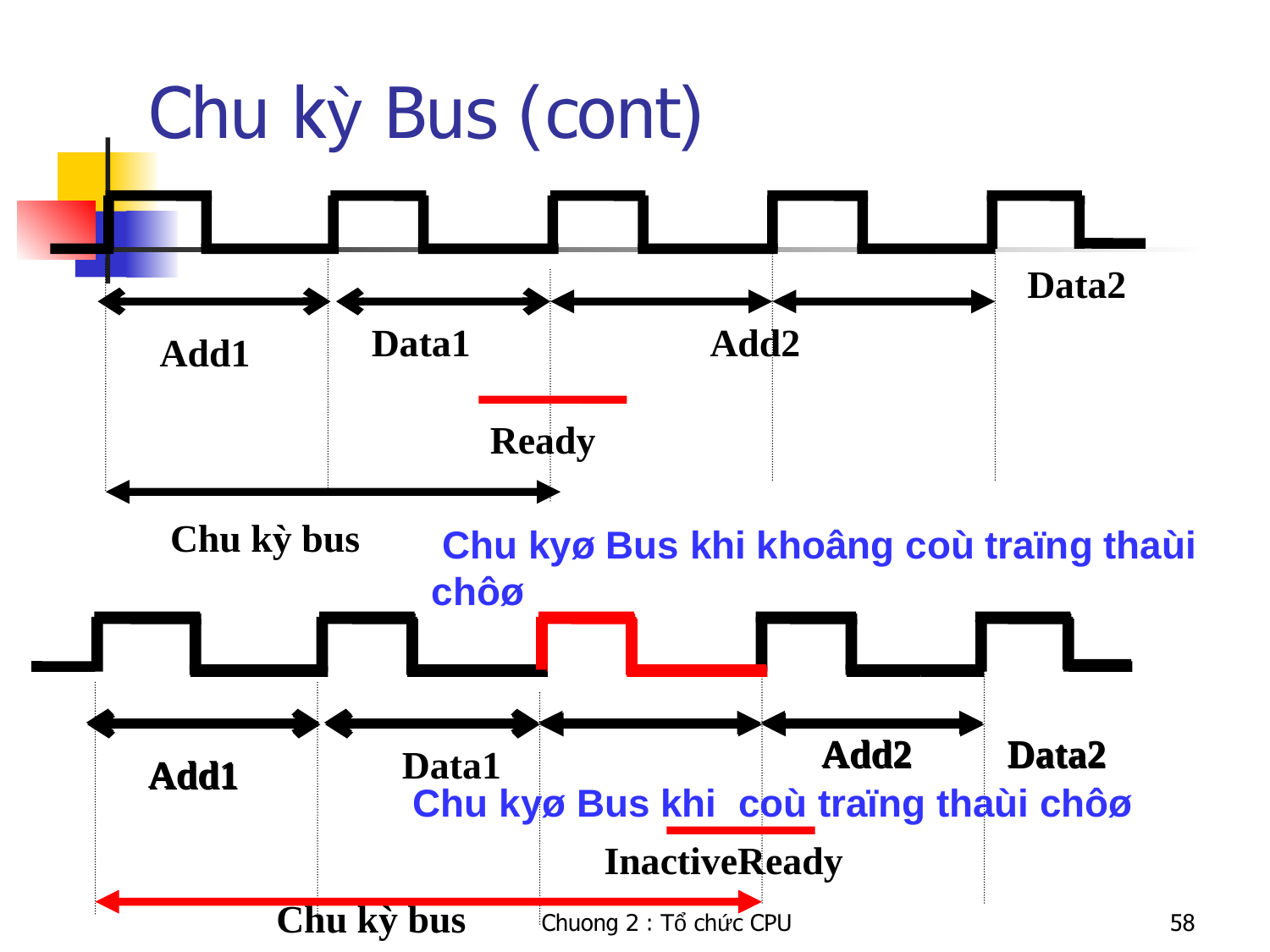

# Chu kỳ Bus (cont)

Data2

Data1
Add2
Add1

Ready

Chu kỳ bus
 Chu kyø Bus khi khoâng coù traïng thaùi chôø

Add2
Data2

Add2
Data2
Data1
Add1
Add1
 Chu kyø Bus khi  coù traïng thaùi chôø

InactiveReady
Chuong 2 : Tổ chức CPU
58
Chu kỳ bus